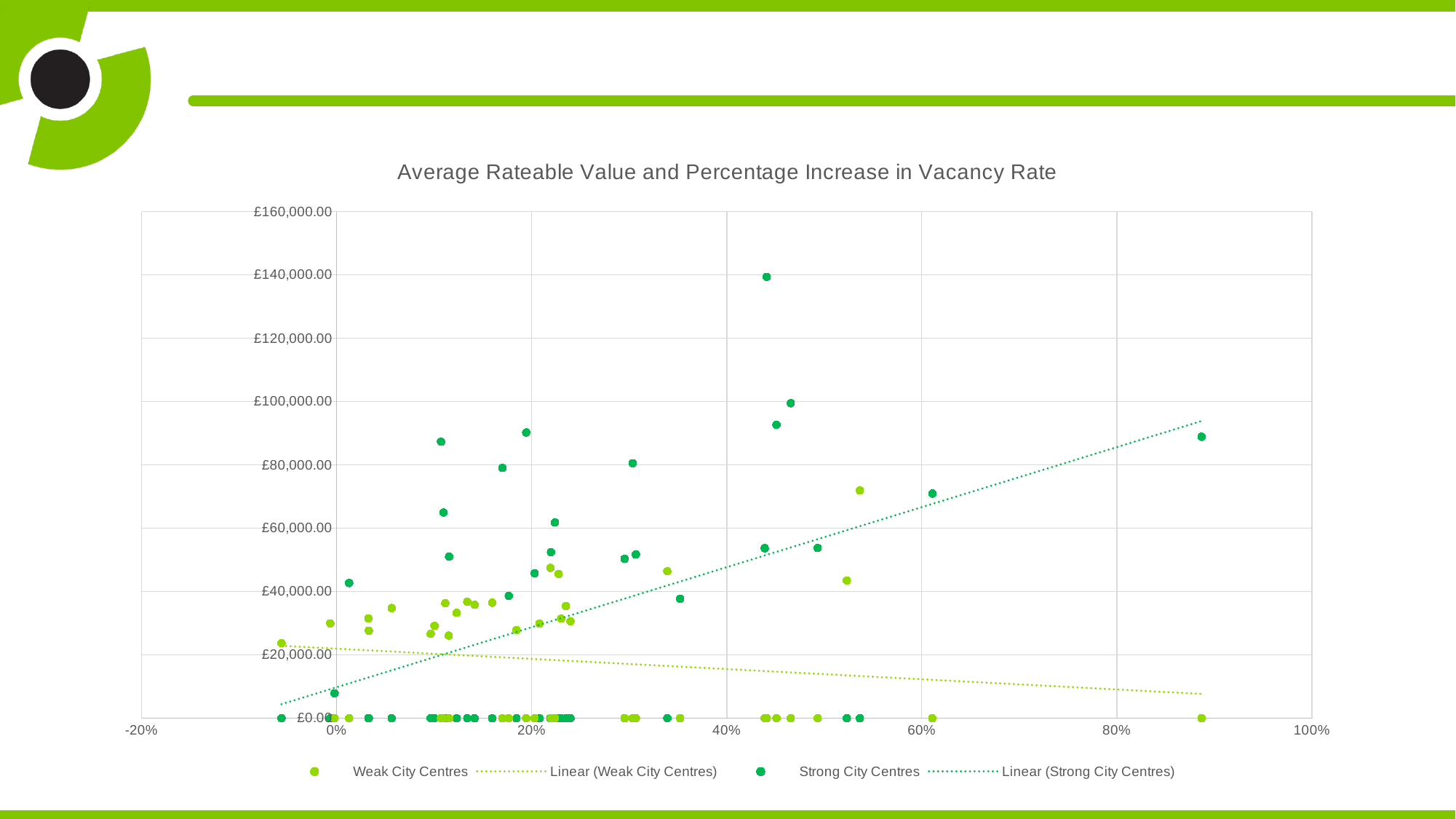

#

### Chart: Average Rateable Value and Percentage Increase in Vacancy Rate

| Category | Weak City Centres | Strong City Centres |
|---|---|---|